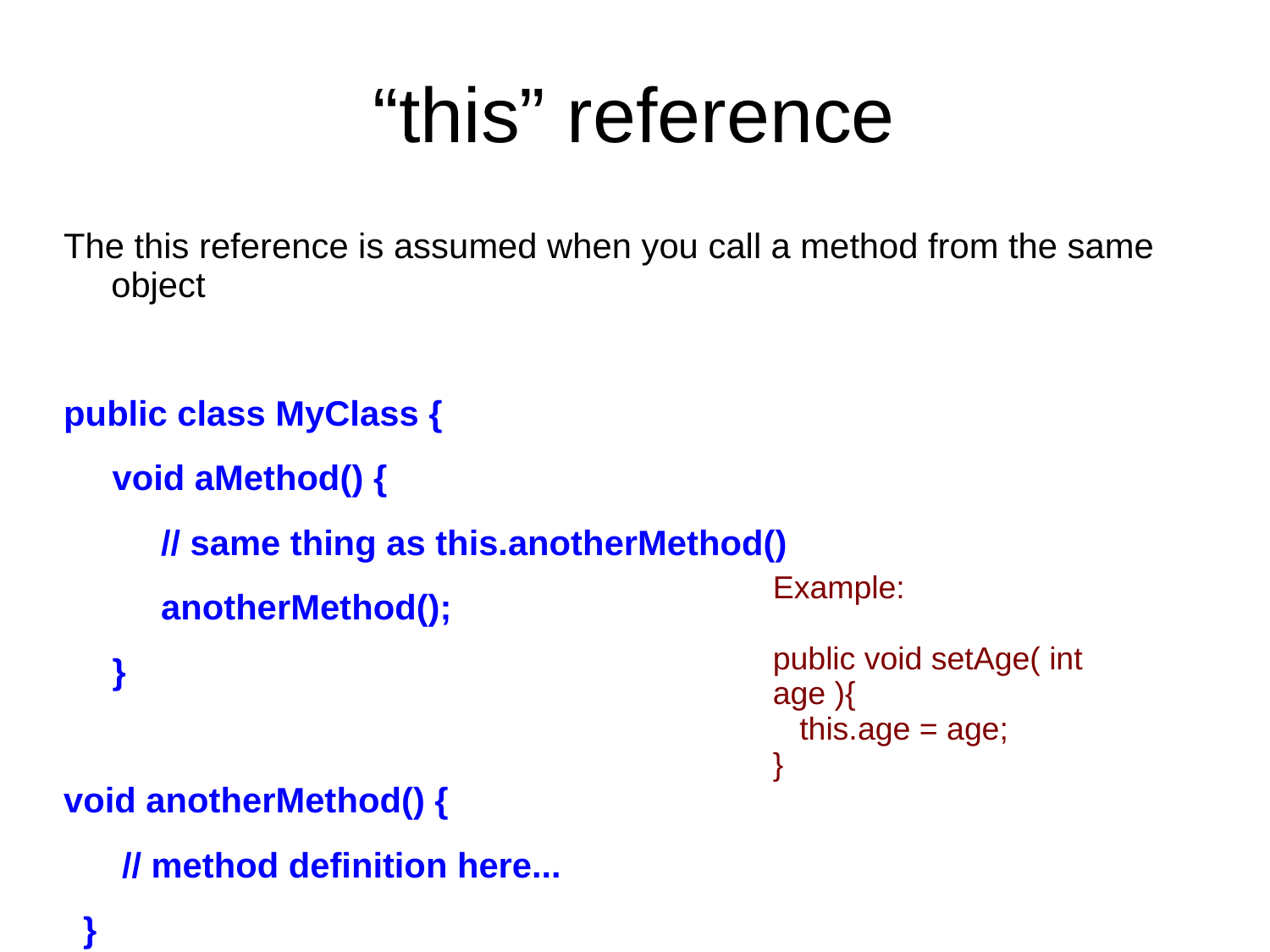

# “this” reference
The this reference is assumed when you call a method from the same object

public class MyClass {
     void aMethod() {
          // same thing as this.anotherMethod()
          anotherMethod();
     }

void anotherMethod() {
      // method definition here...
  }
}
Example:

public void setAge( int age ){
   this.age = age;
}